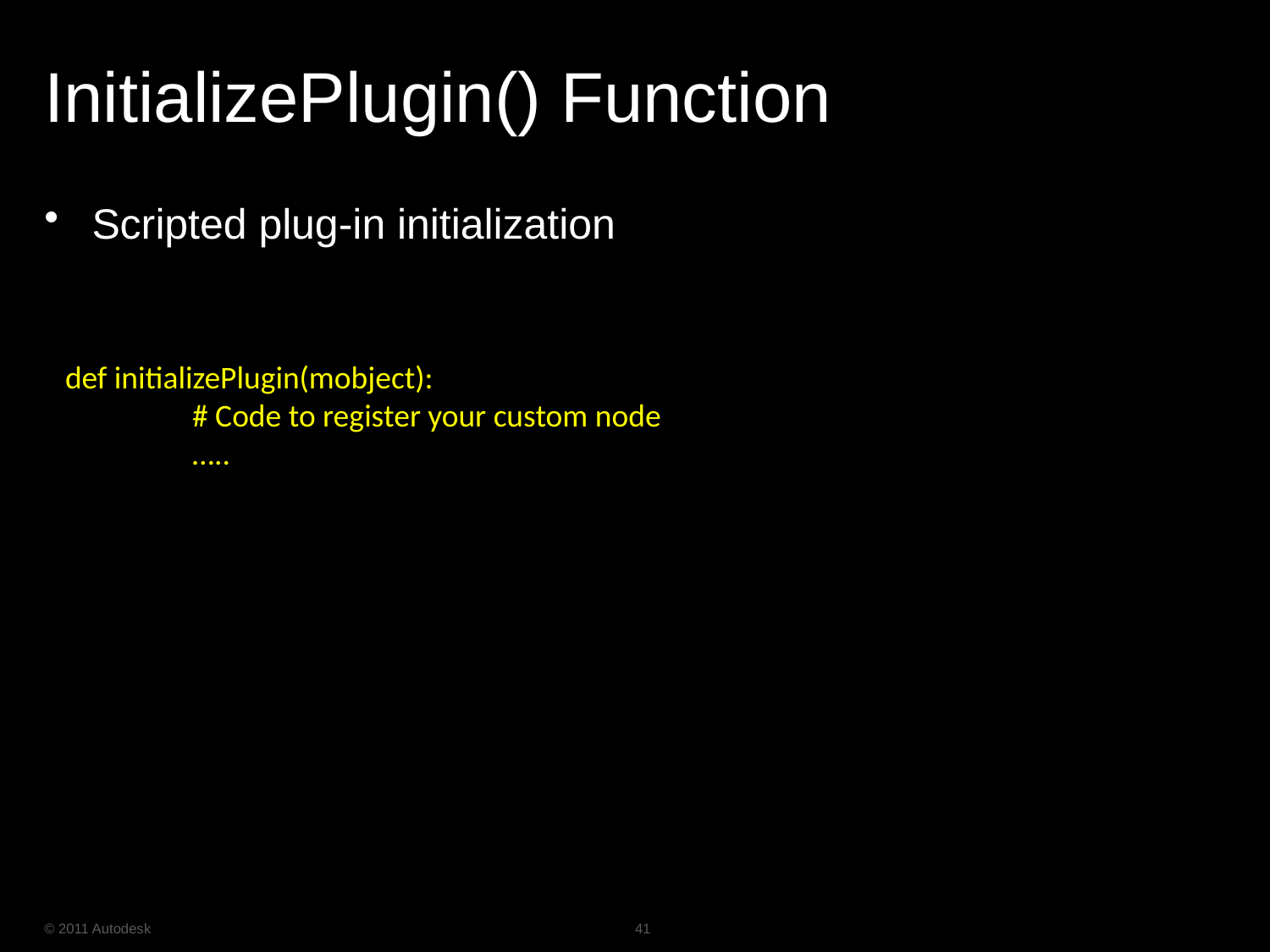

# InitializePlugin() Function
Scripted plug-in initialization

def initializePlugin(mobject):
	# Code to register your custom node
	…..